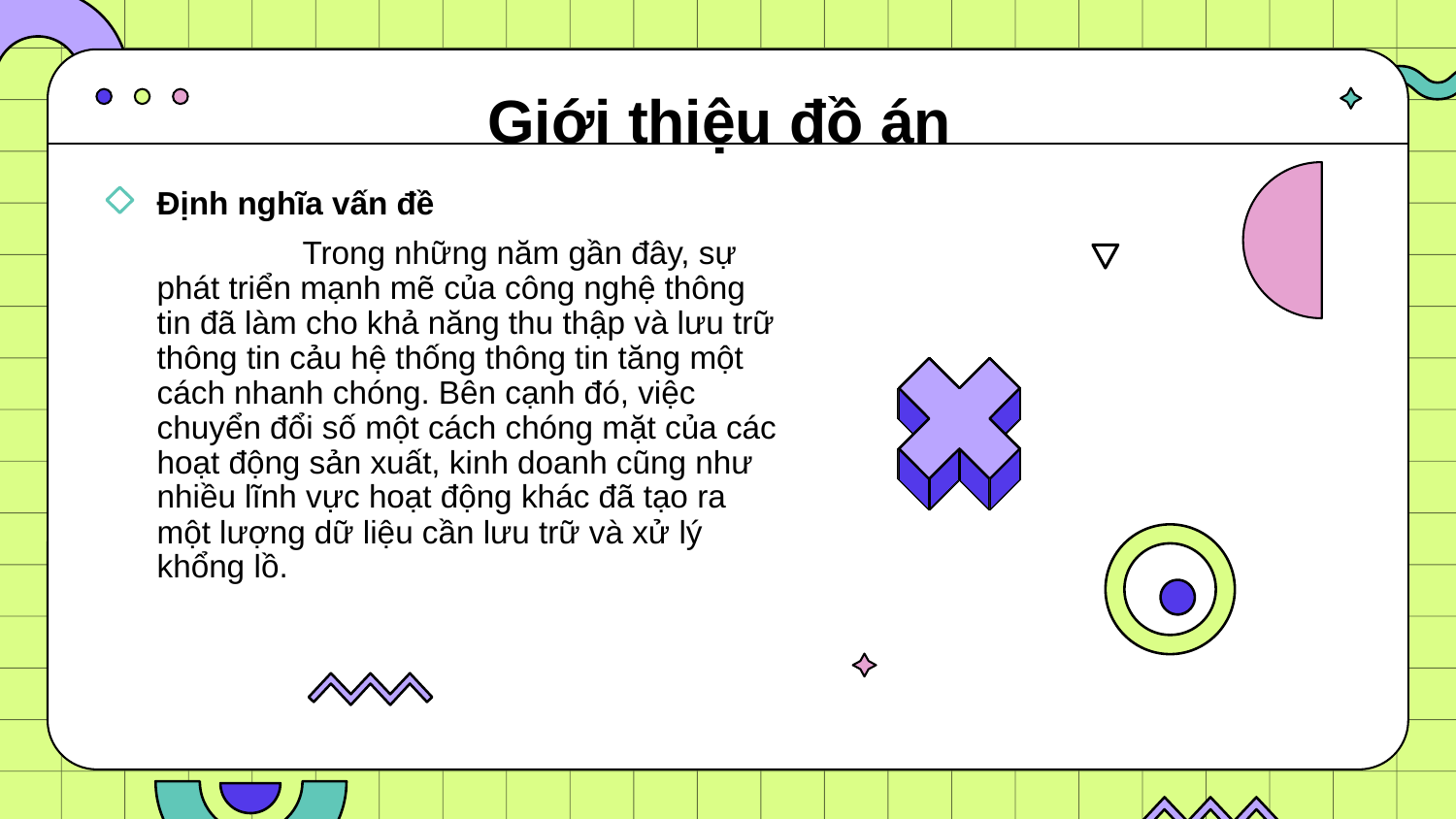

# Giới thiệu đồ án
Định nghĩa vấn đề
	Trong những năm gần đây, sự phát triển mạnh mẽ của công nghệ thông tin đã làm cho khả năng thu thập và lưu trữ thông tin cảu hệ thống thông tin tăng một cách nhanh chóng. Bên cạnh đó, việc chuyển đổi số một cách chóng mặt của các hoạt động sản xuất, kinh doanh cũng như nhiều lĩnh vực hoạt động khác đã tạo ra một lượng dữ liệu cần lưu trữ và xử lý khổng lồ.